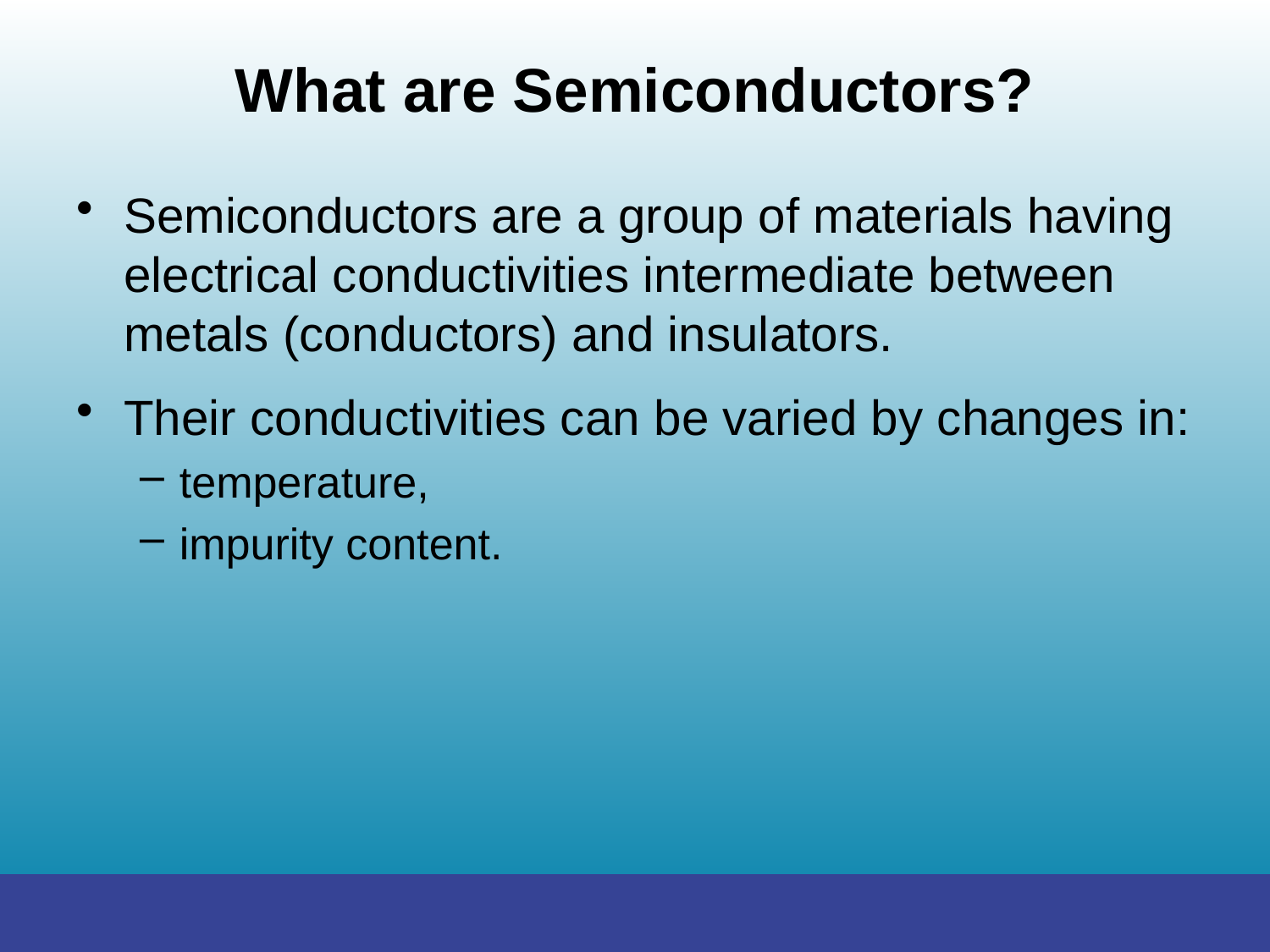

# What are Semiconductors?
Semiconductors are a group of materials having electrical conductivities intermediate between metals (conductors) and insulators.
Their conductivities can be varied by changes in:
temperature,
impurity content.